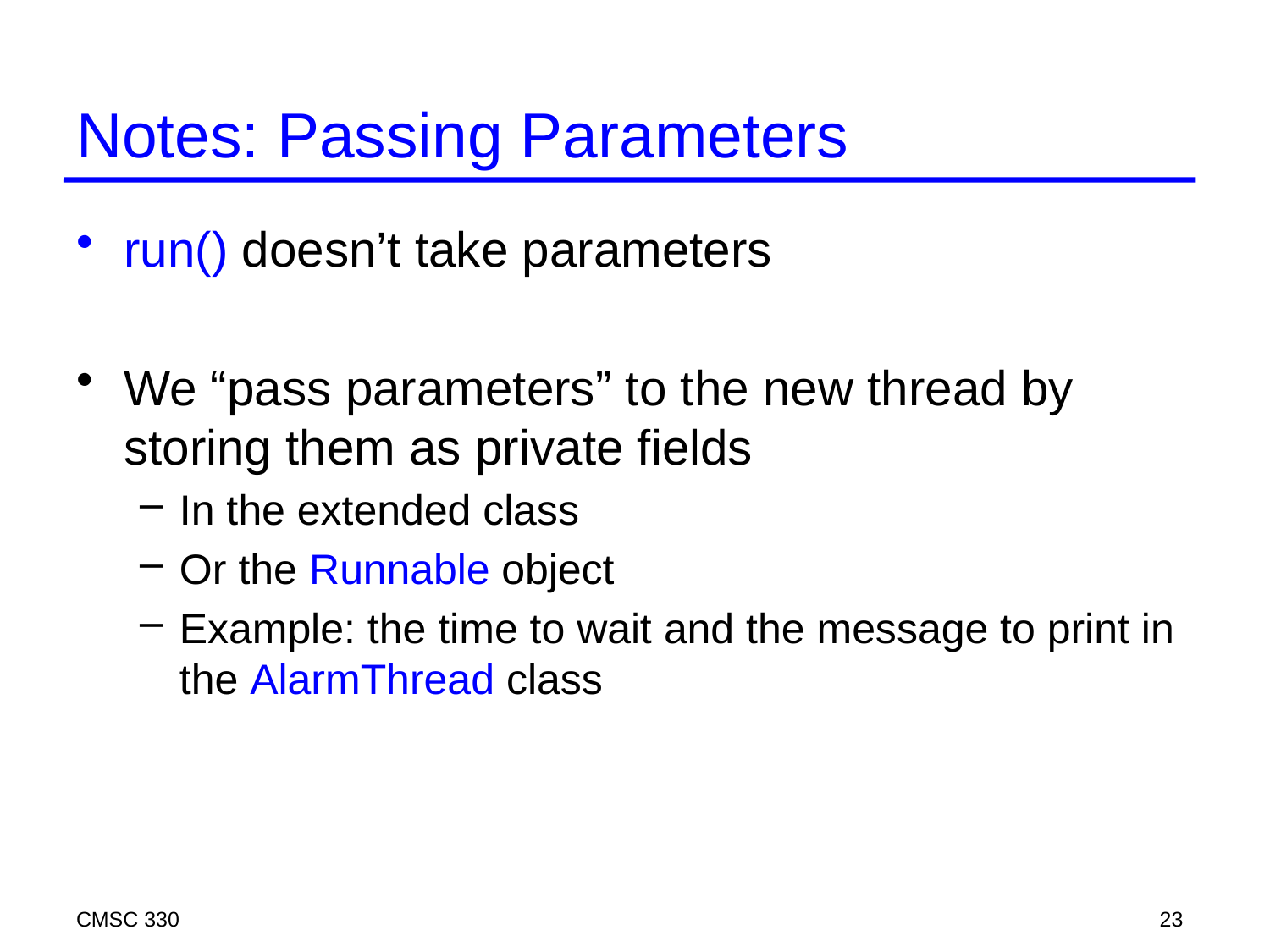

# Notes: Passing Parameters
run() doesn’t take parameters

We “pass parameters” to the new thread by storing them as private fields
In the extended class
Or the Runnable object
Example: the time to wait and the message to print in the AlarmThread class
CMSC 330
23